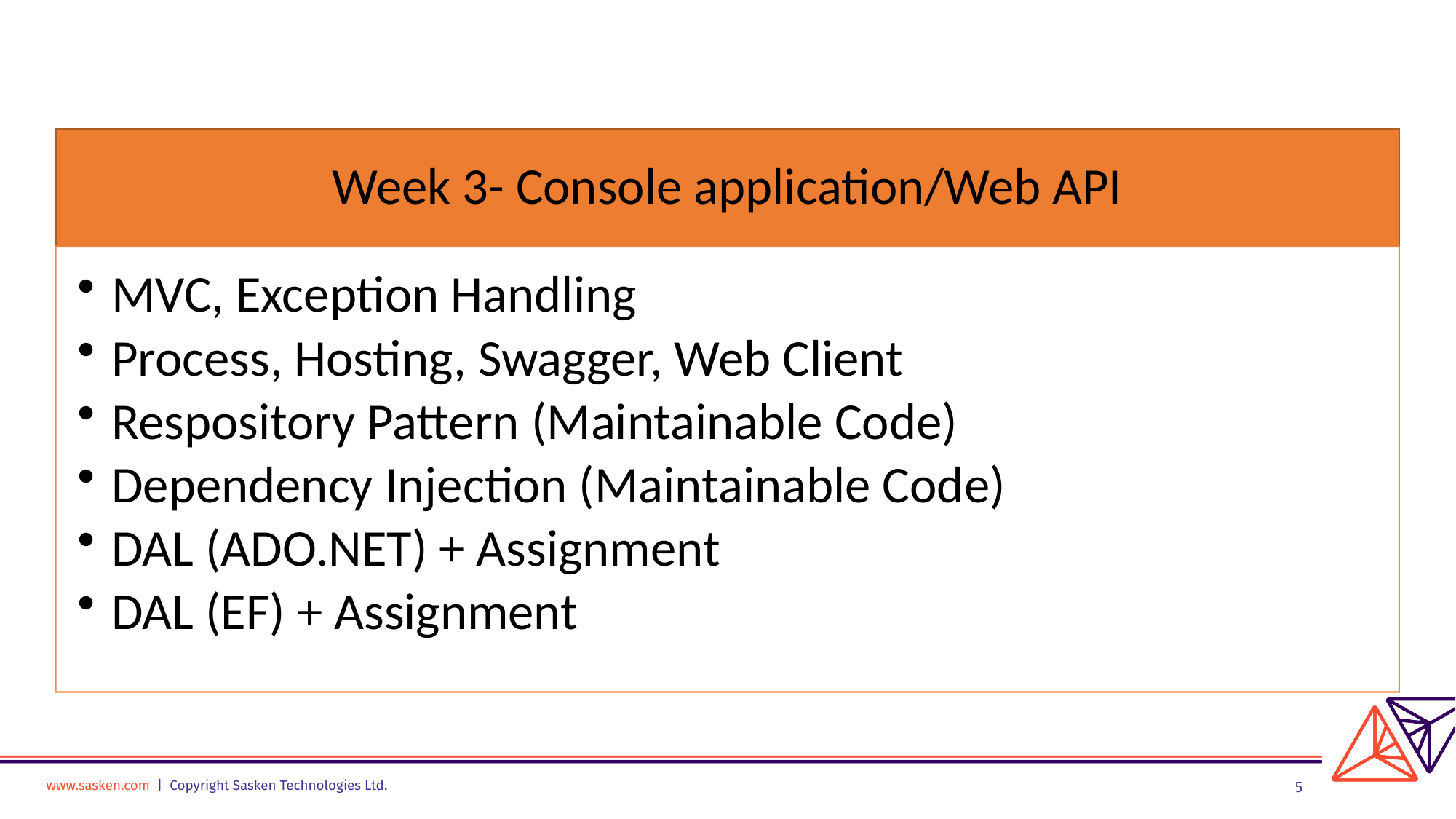

#
Week 3- Console application/Web API
MVC, Exception Handling
Process, Hosting, Swagger, Web Client
Respository Pattern (Maintainable Code)
Dependency Injection (Maintainable Code)
DAL (ADO.NET) + Assignment
DAL (EF) + Assignment
Teams